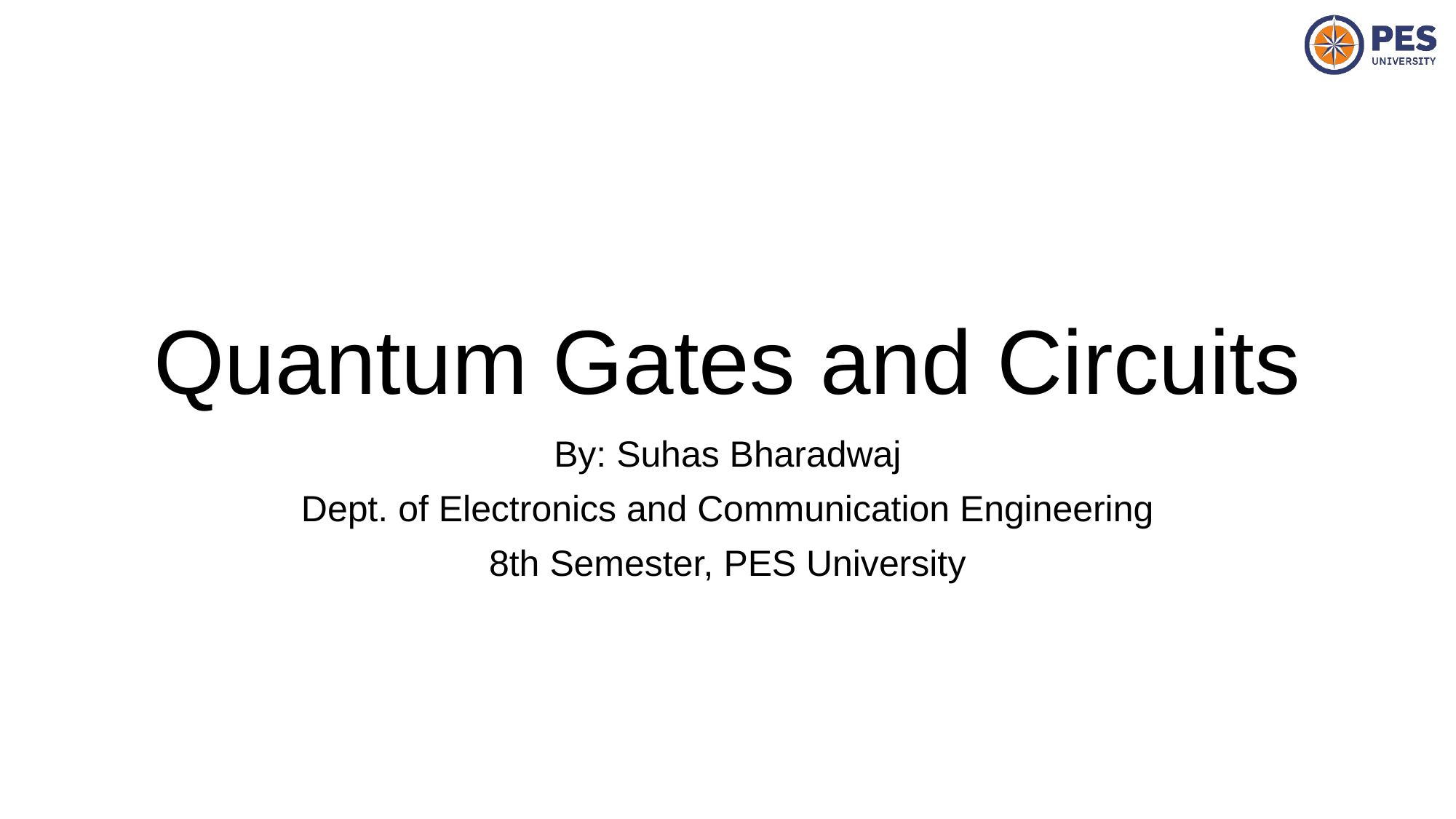

# Quantum Gates and Circuits
By: Suhas Bharadwaj
Dept. of Electronics and Communication Engineering
8th Semester, PES University